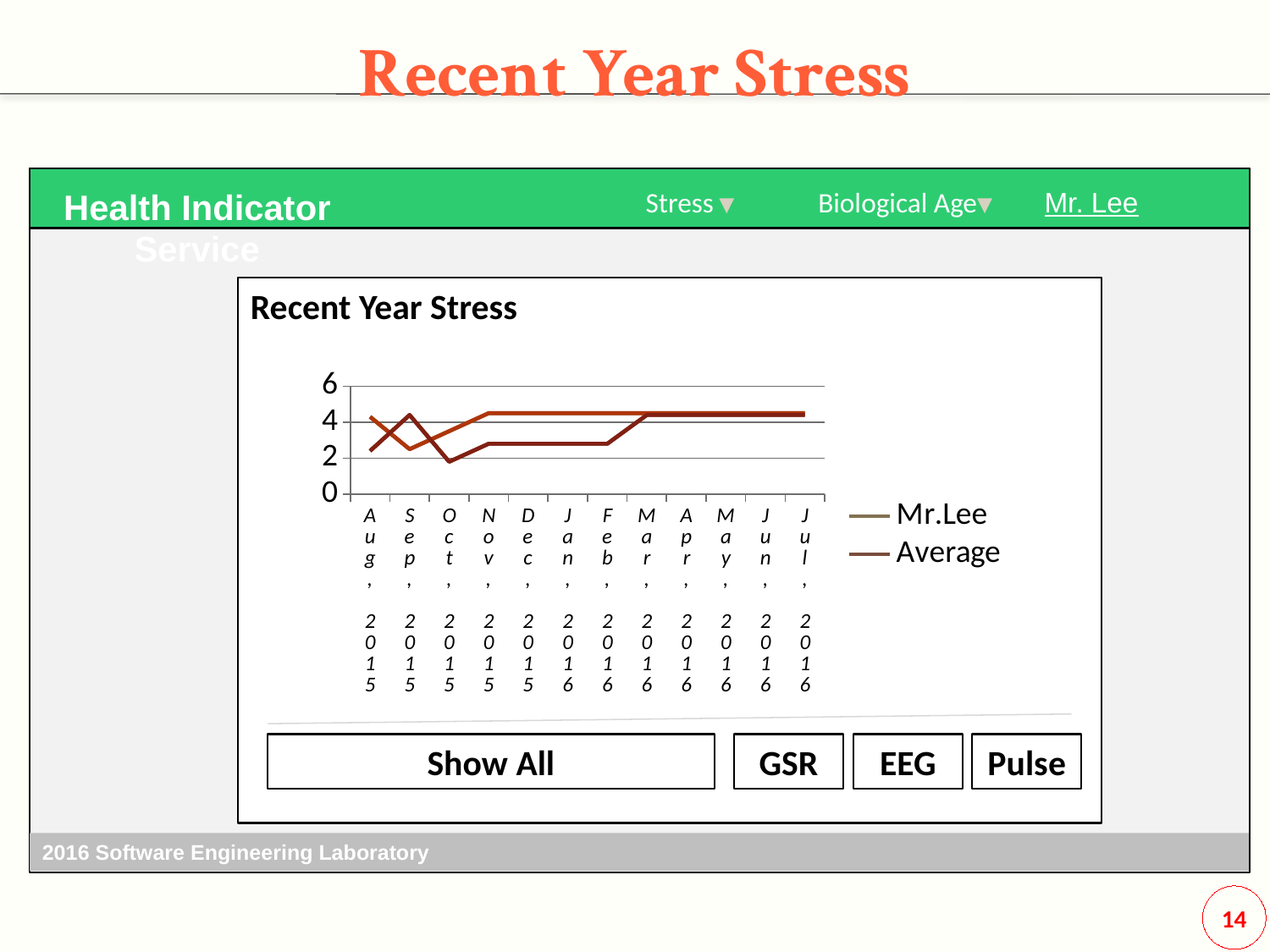

# Recent Year Stress

Health Indicator Service
Stress
Biological Age
Mr. Lee

Recent Year Stress

### Chart

| Category | Mr.Lee | Average | Mr.Lee | Average |
|---|---|---|---|---|
| Aug, 2015 | 4.3 | 2.4 | 4.3 | 2.4 |
| Sep, 2015 | 2.5 | 4.4 | 2.5 | 4.4 |
| Oct, 2015 | 3.5 | 1.8 | 3.5 | 1.8 |
| Nov, 2015 | 4.5 | 2.8 | 4.5 | 2.8 |
| Dec, 2015 | 4.5 | 2.8 | 4.5 | 2.8 |
| Jan, 2016 | 4.5 | 2.8 | 4.5 | 2.8 |
| Feb, 2016 | 4.5 | 2.8 | 4.5 | 2.8 |
| Mar, 2016 | 4.5 | 4.4 | 4.5 | 4.4 |
| Apr, 2016 | 4.5 | 4.4 | 4.5 | 4.4 |
| May, 2016 | 4.5 | 4.4 | 4.5 | 4.4 |
| Jun, 2016 | 4.5 | 4.4 | 4.5 | 4.4 |
| Jul, 2016 | 4.5 | 4.4 | 4.5 | 4.4 |
Show All
GSR
EEG
Pulse
2016 Software Engineering Laboratory